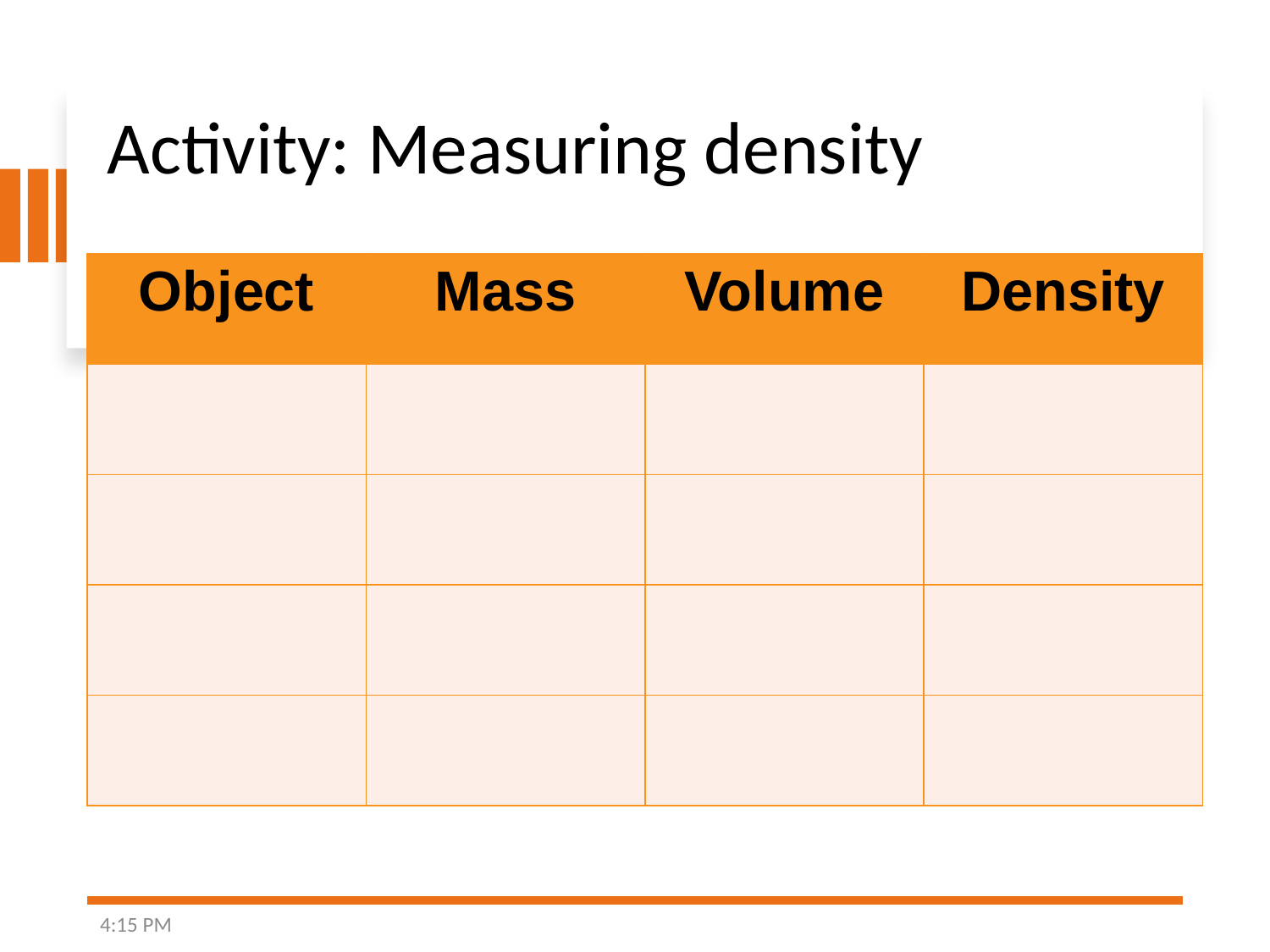

# Activity: Measuring density

| Object | Mass | Volume | Density |
| --- | --- | --- | --- |
|  |  |  |  |
|  |  |  |  |
|  |  |  |  |
|  |  |  |  |
4:15 PM